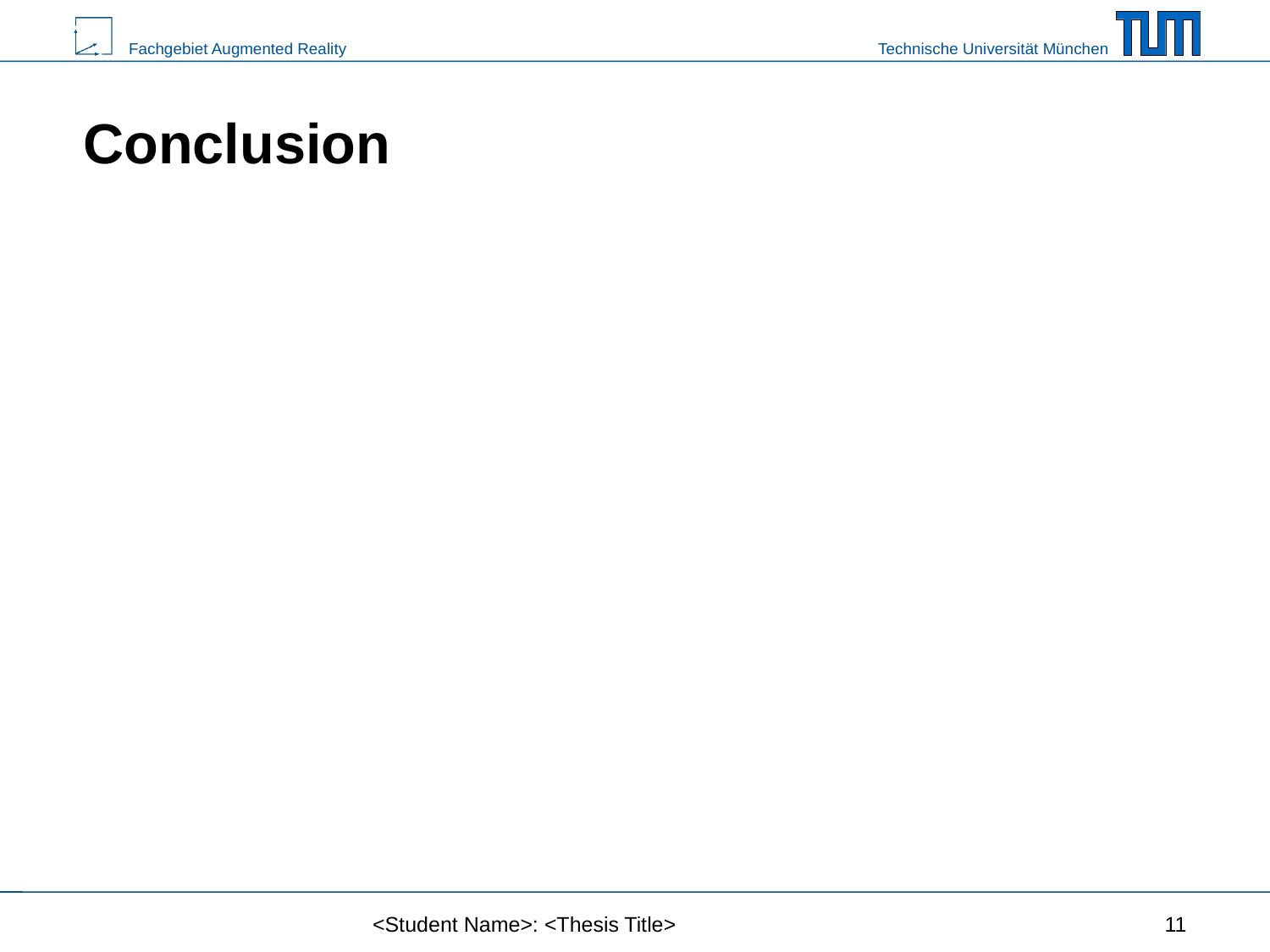

# Conclusion

<Student Name>: <Thesis Title>
11